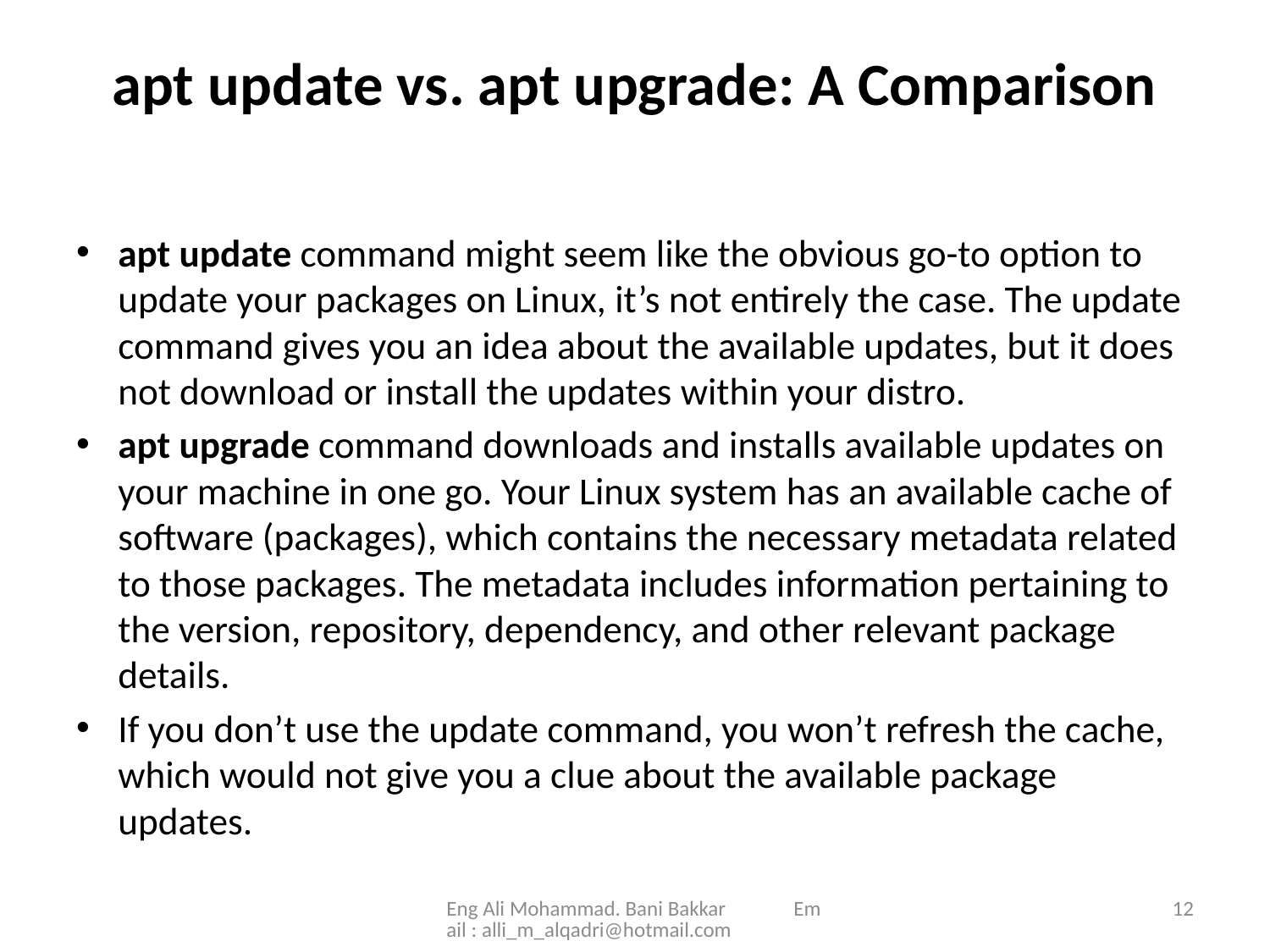

# apt update vs. apt upgrade: A Comparison
apt update command might seem like the obvious go-to option to update your packages on Linux, it’s not entirely the case. The update command gives you an idea about the available updates, but it does not download or install the updates within your distro.
apt upgrade command downloads and installs available updates on your machine in one go. Your Linux system has an available cache of software (packages), which contains the necessary metadata related to those packages. The metadata includes information pertaining to the version, repository, dependency, and other relevant package details.
If you don’t use the update command, you won’t refresh the cache, which would not give you a clue about the available package updates.

Eng Ali Mohammad. Bani Bakkar              Email : alli_m_alqadri@hotmail.com
12